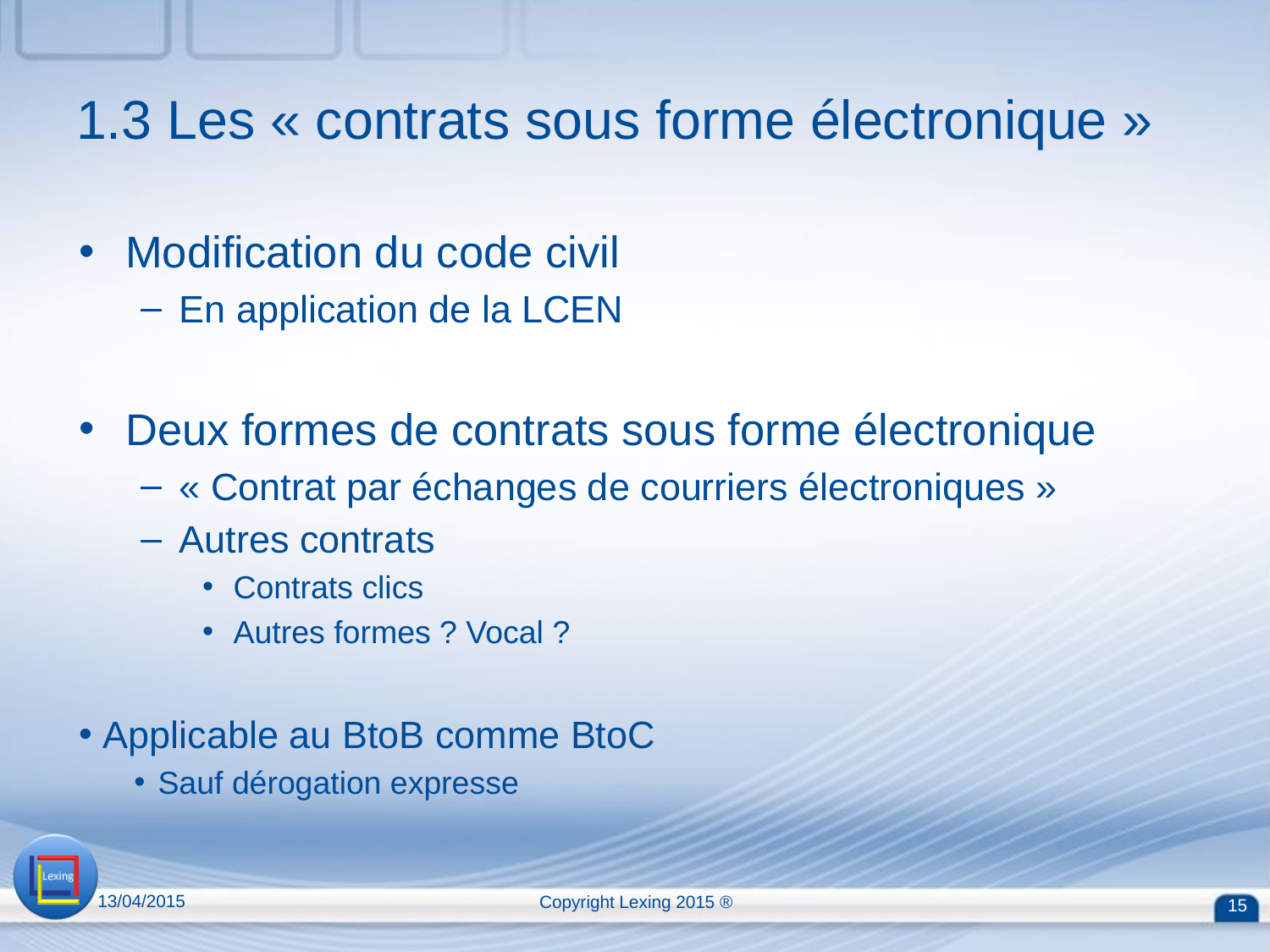

# 1.3 Les « contrats sous forme électronique »
Modification du code civil
En application de la LCEN

Deux formes de contrats sous forme électronique
« Contrat par échanges de courriers électroniques »
Autres contrats
Contrats clics
Autres formes ? Vocal ?

Applicable au BtoB comme BtoC
Sauf dérogation expresse
13/04/2015
Copyright Lexing 2015 ®
15